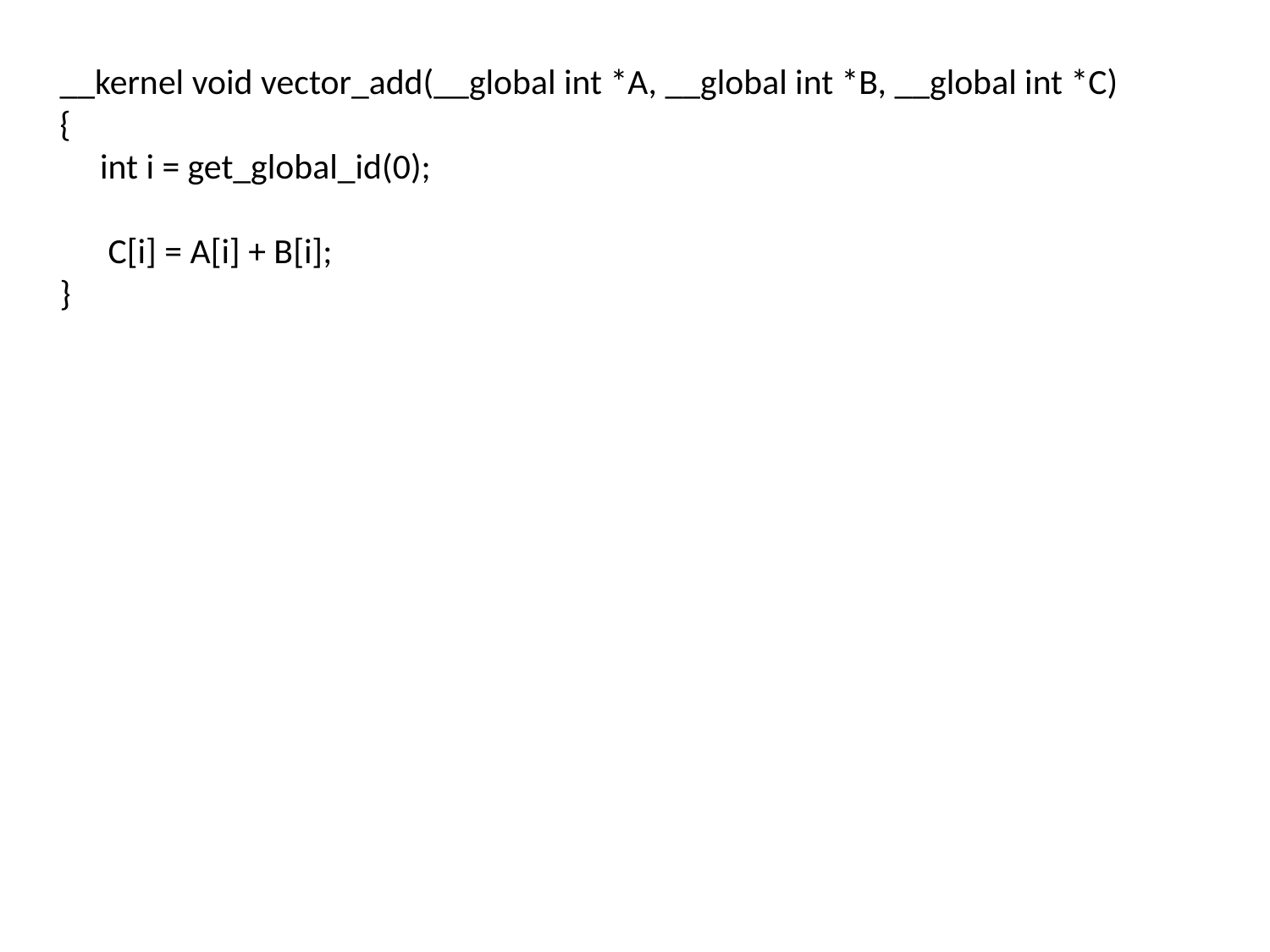

__kernel void vector_add(__global int *A, __global int *B, __global int *C)
{
     int i = get_global_id(0);

      C[i] = A[i] + B[i];
}